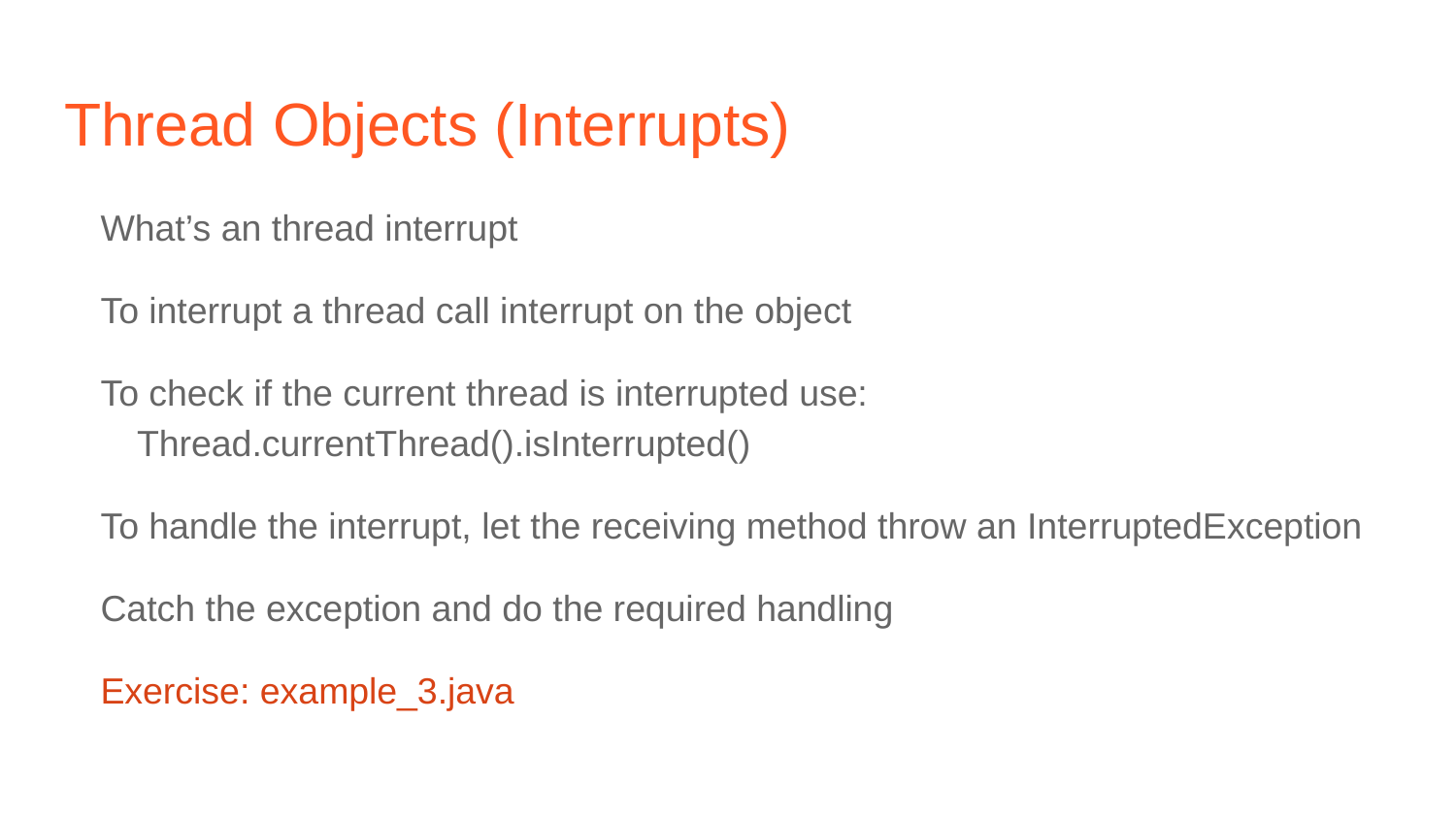

# Thread Objects (Interrupts)
What’s an thread interrupt
To interrupt a thread call interrupt on the object
To check if the current thread is interrupted use: Thread.currentThread().isInterrupted()
To handle the interrupt, let the receiving method throw an InterruptedException
Catch the exception and do the required handling
Exercise: example_3.java